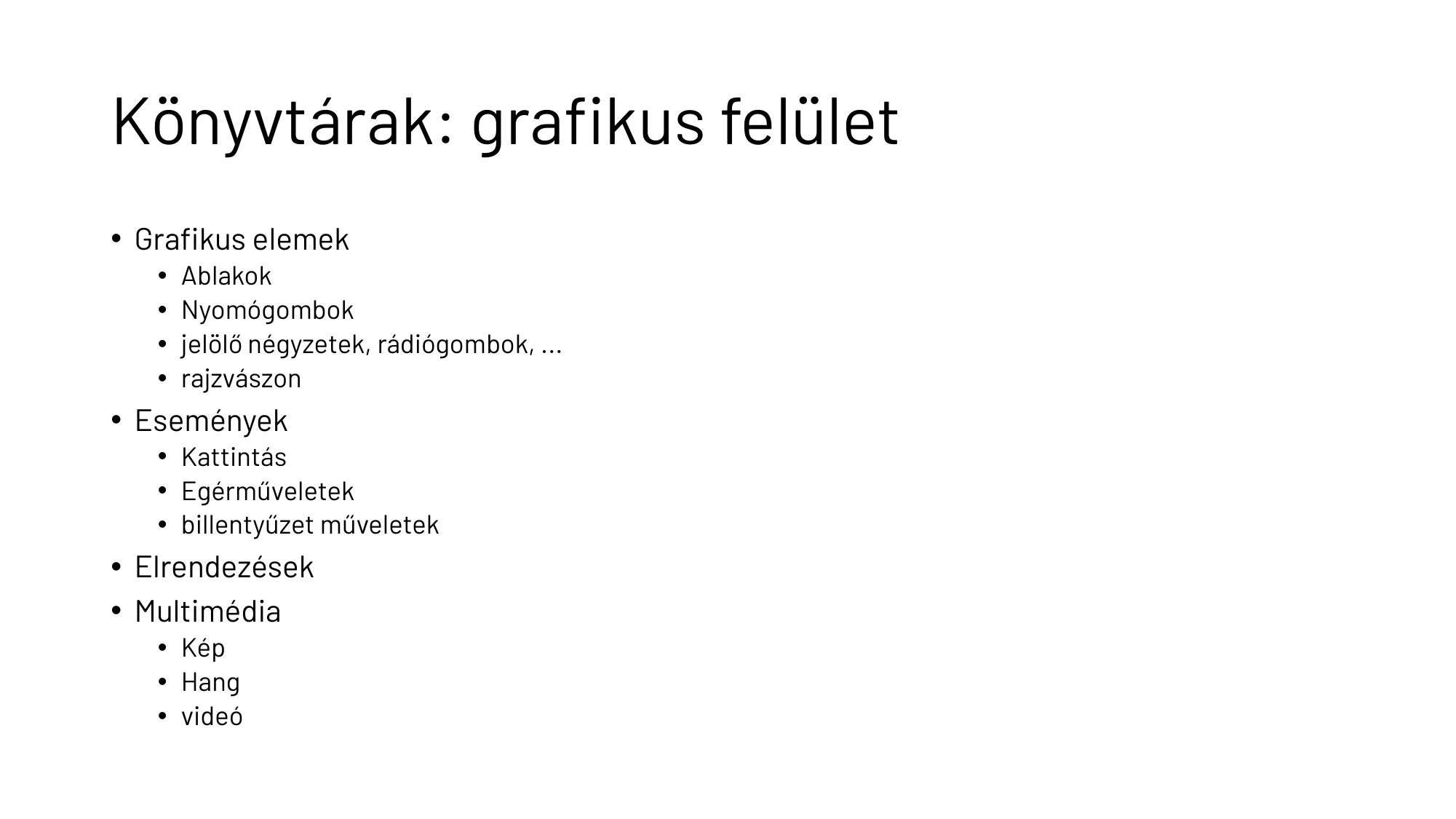

# Könyvtárak: grafikus felület
Grafikus elemek
Ablakok
Nyomógombok
jelölő négyzetek, rádiógombok, ...
rajzvászon
Események
Kattintás
Egérműveletek
billentyűzet műveletek
Elrendezések
Multimédia
Kép
Hang
videó